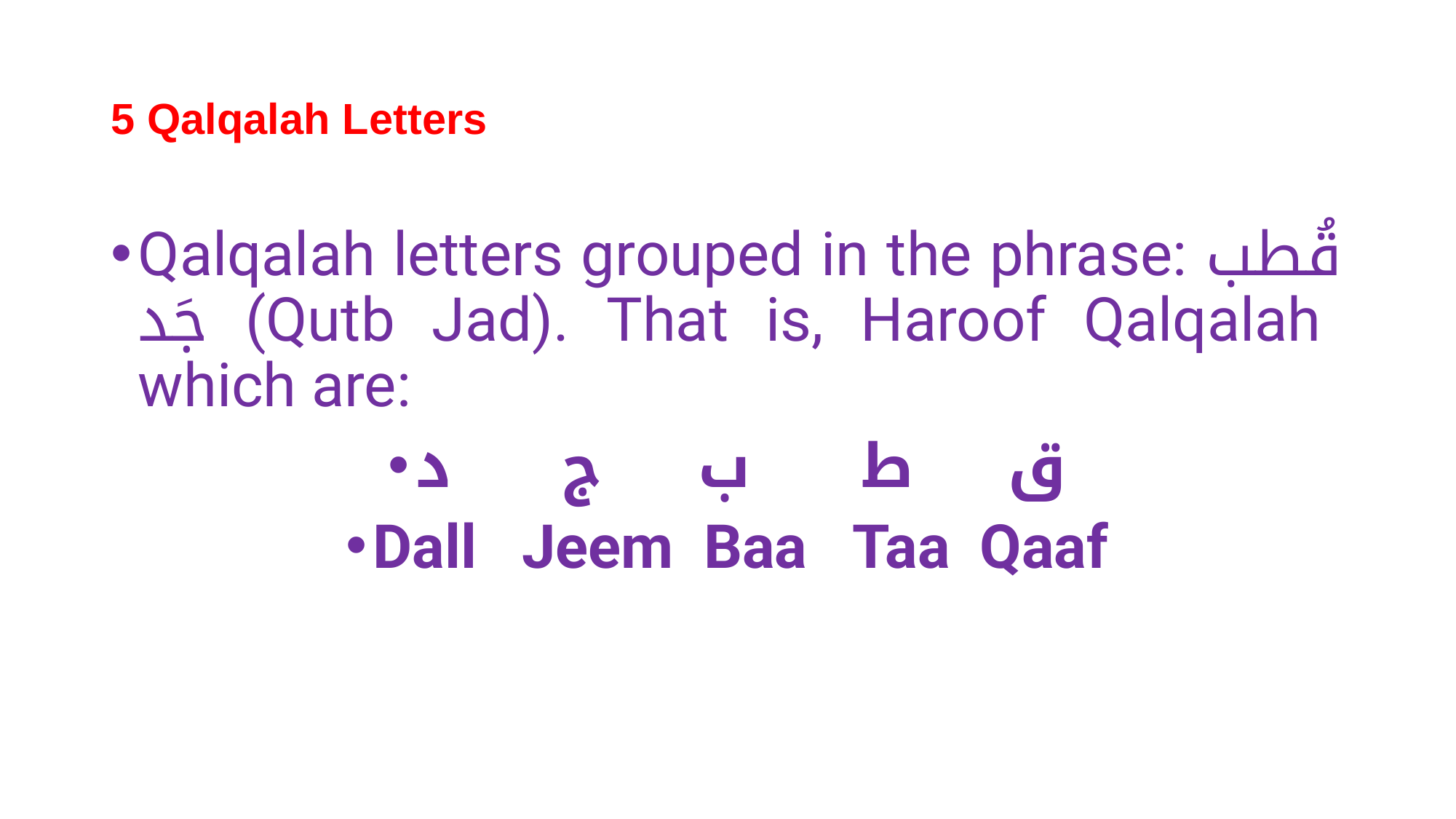

# 5 Qalqalah Letters
Qalqalah letters grouped in the phrase: قُطب جَد (Qutb Jad). That is, Haroof Qalqalah which are:
ق      ط       ب      ج       د
Dall   Jeem  Baa   Taa  Qaaf